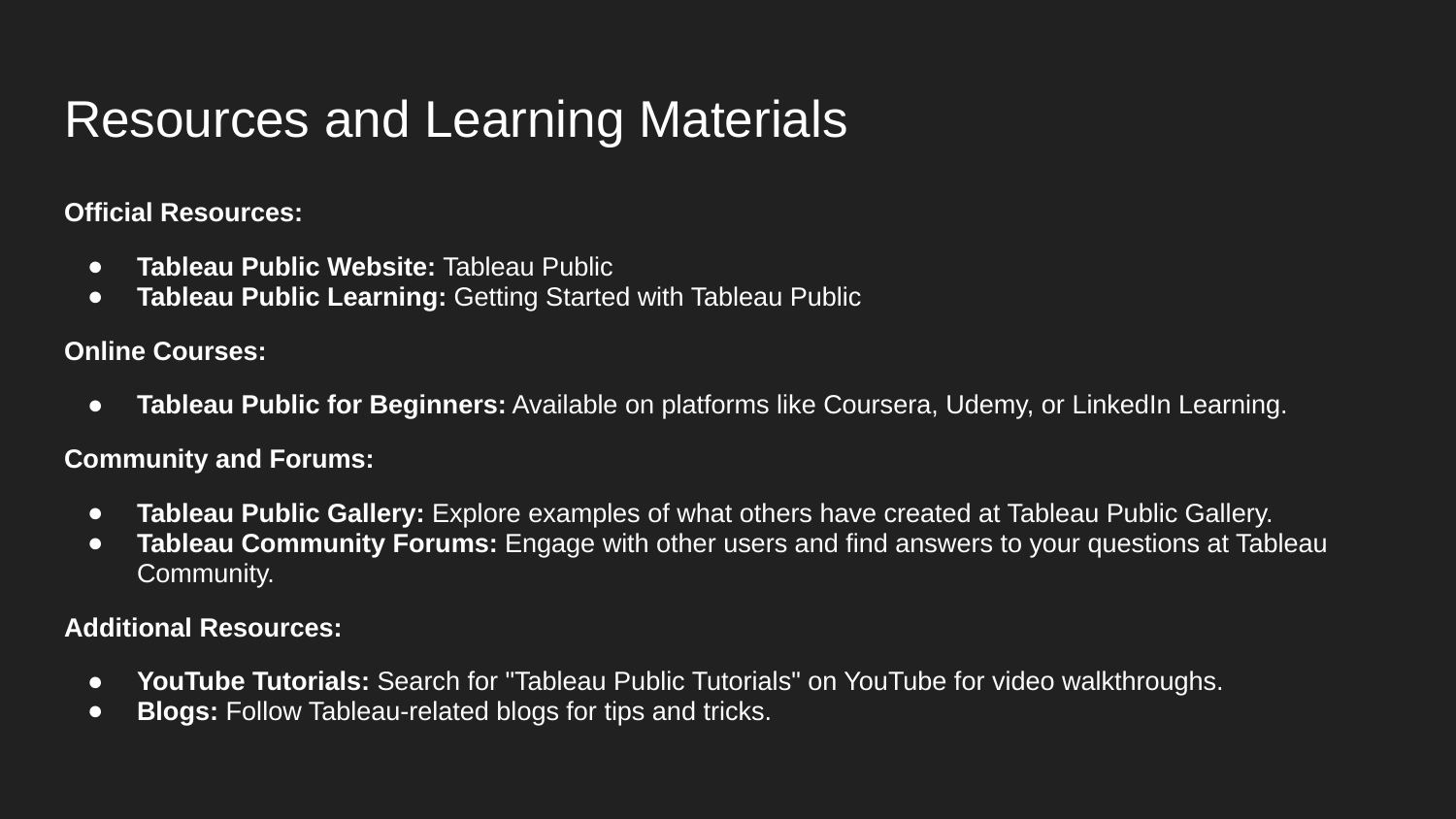

# Resources and Learning Materials
Official Resources:
Tableau Public Website: Tableau Public
Tableau Public Learning: Getting Started with Tableau Public
Online Courses:
Tableau Public for Beginners: Available on platforms like Coursera, Udemy, or LinkedIn Learning.
Community and Forums:
Tableau Public Gallery: Explore examples of what others have created at Tableau Public Gallery.
Tableau Community Forums: Engage with other users and find answers to your questions at Tableau Community.
Additional Resources:
YouTube Tutorials: Search for "Tableau Public Tutorials" on YouTube for video walkthroughs.
Blogs: Follow Tableau-related blogs for tips and tricks.